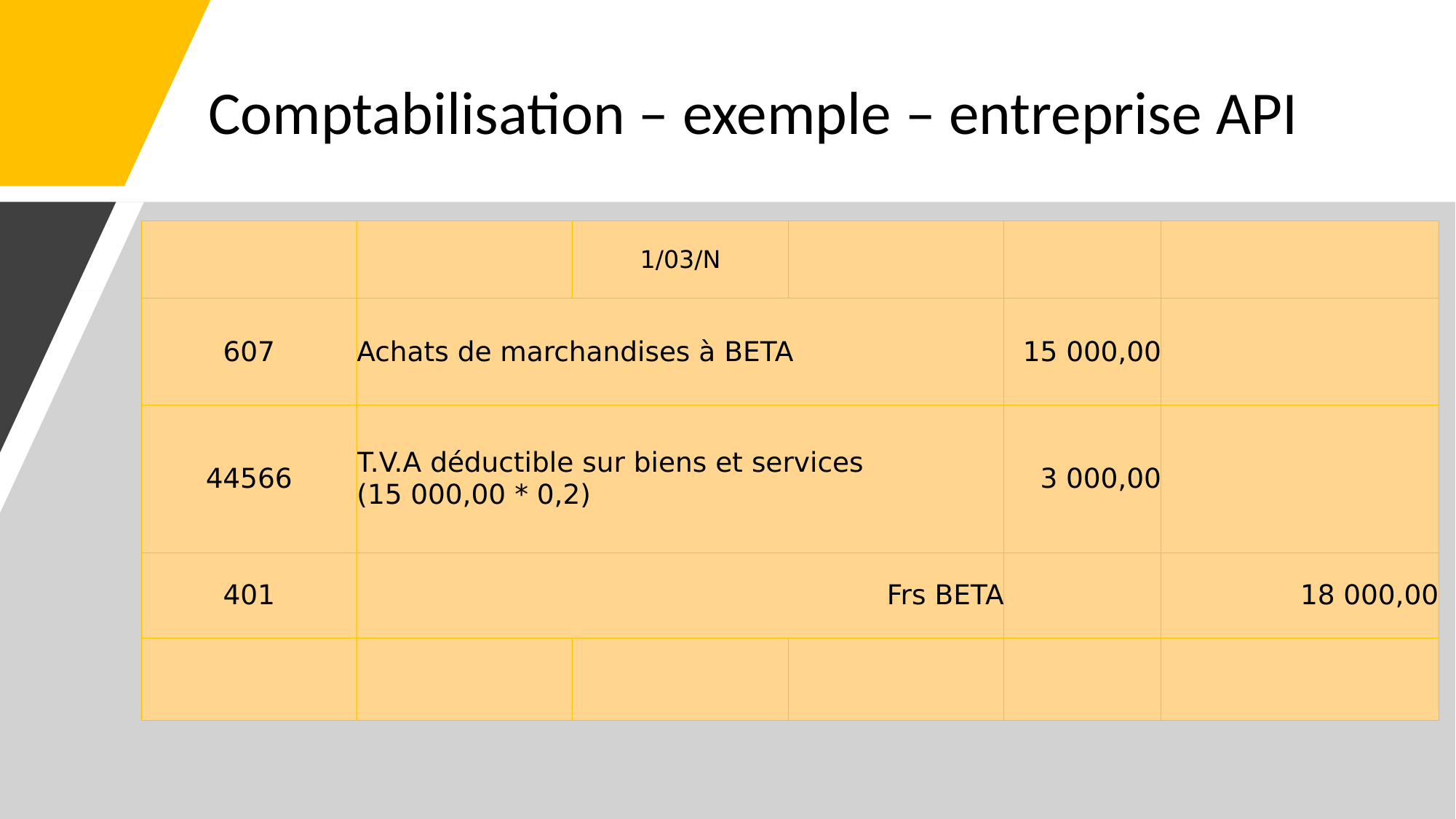

# Comptabilisation – exemple – entreprise API

|  |  | 1/03/N |  |  |  |
| --- | --- | --- | --- | --- | --- |
| 607 | Achats de marchandises à BETA |  |  | 15 000,00 |  |
| 44566 | T.V.A déductible sur biens et services (15 000,00 \* 0,2) |  |  | 3 000,00 |  |
| 401 | Frs BETA |  |  |  | 18 000,00 |
|  |  |  |  |  |  |